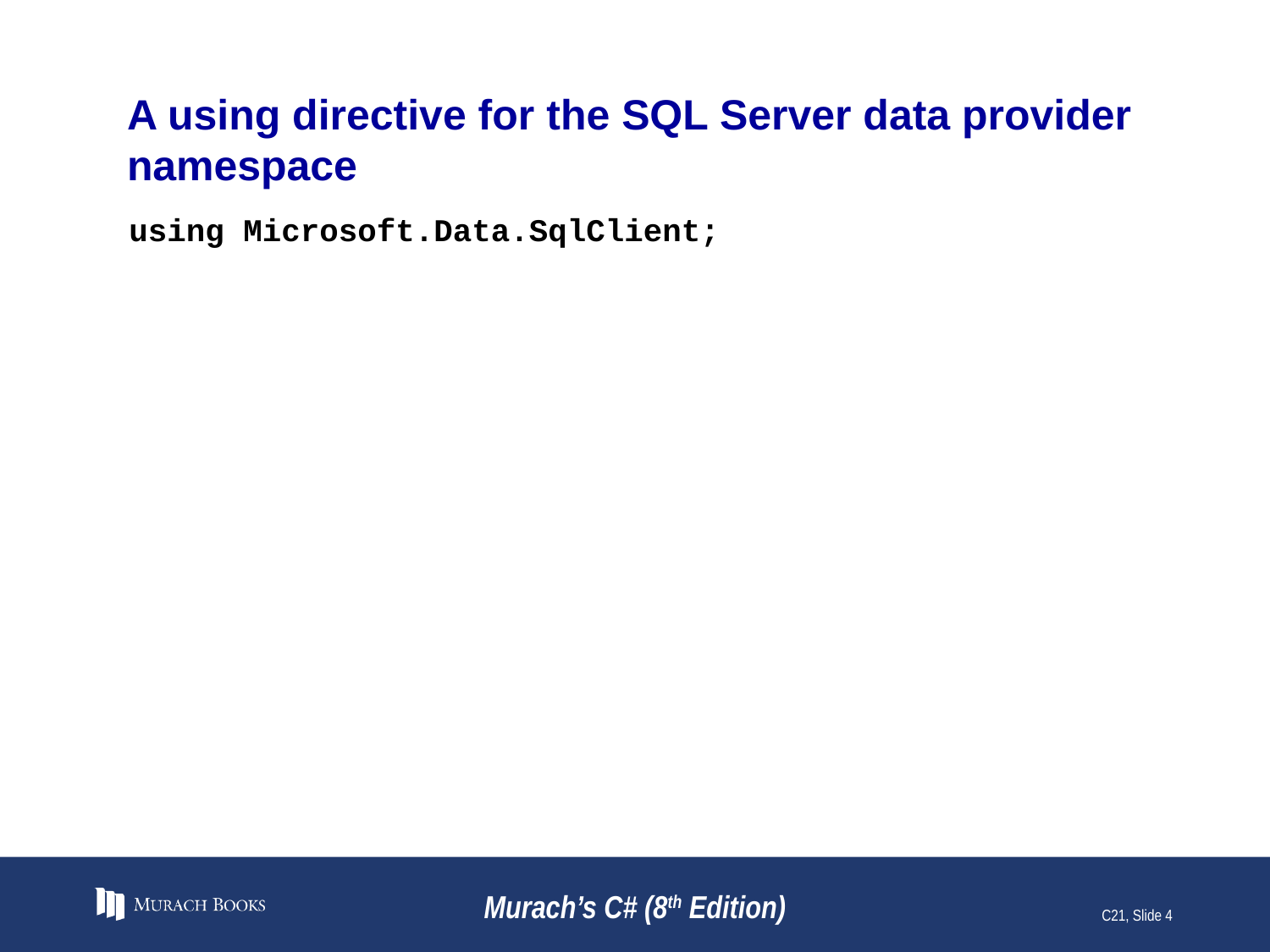

# A using directive for the SQL Server data provider namespace
using Microsoft.Data.SqlClient;

Murach’s C# (8th Edition)

C21, Slide 4